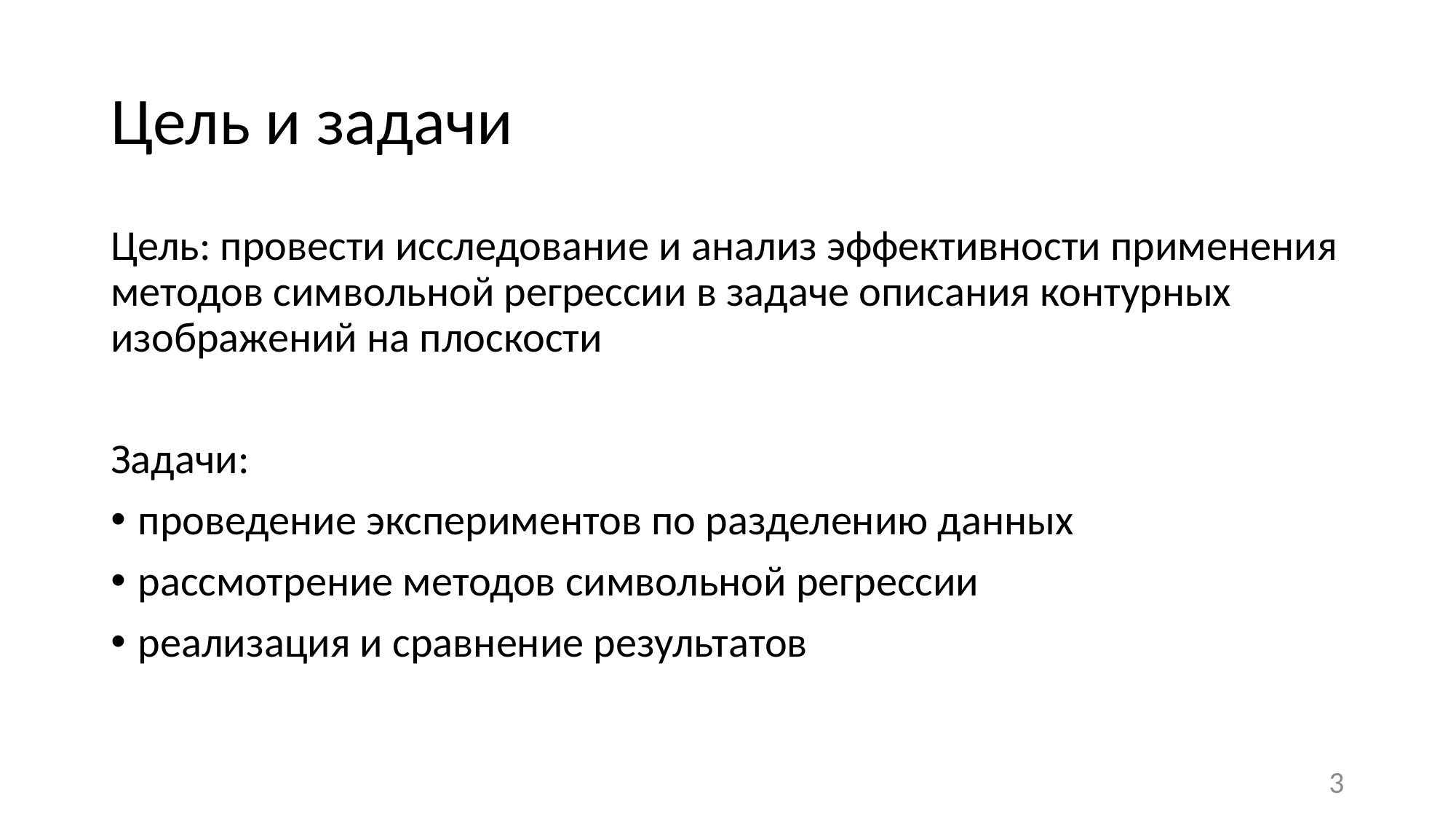

# Цель и задачи
Цель: провести исследование и анализ эффективности применения методов символьной регрессии в задаче описания контурных изображений на плоскости

Задачи:
проведение экспериментов по разделению данных
рассмотрение методов символьной регрессии
реализация и сравнение результатов

3